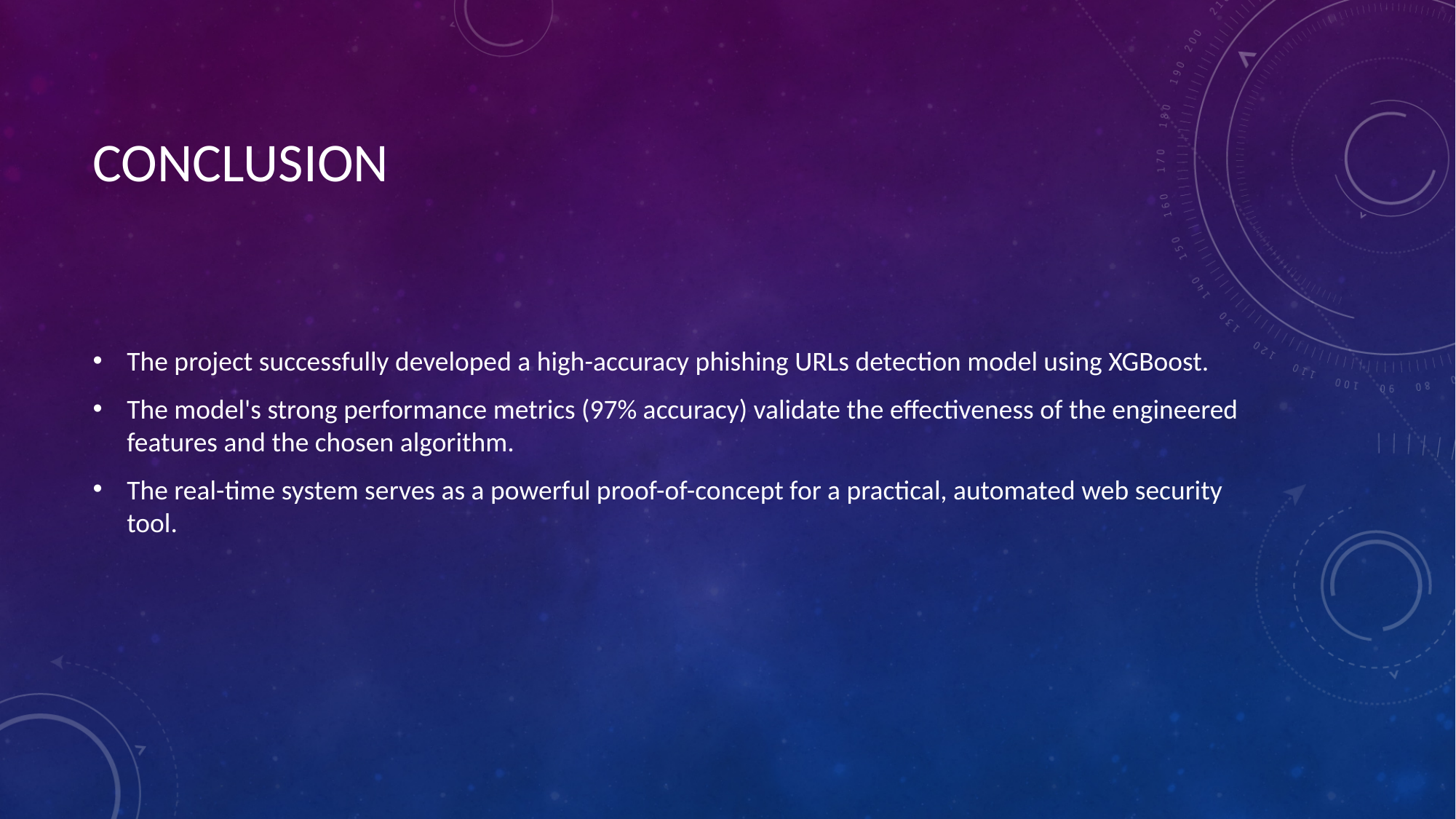

# CONCLUSION

The project successfully developed a high-accuracy phishing URLs detection model using XGBoost.
The model's strong performance metrics (97% accuracy) validate the effectiveness of the engineered features and the chosen algorithm.
The real-time system serves as a powerful proof-of-concept for a practical, automated web security tool.